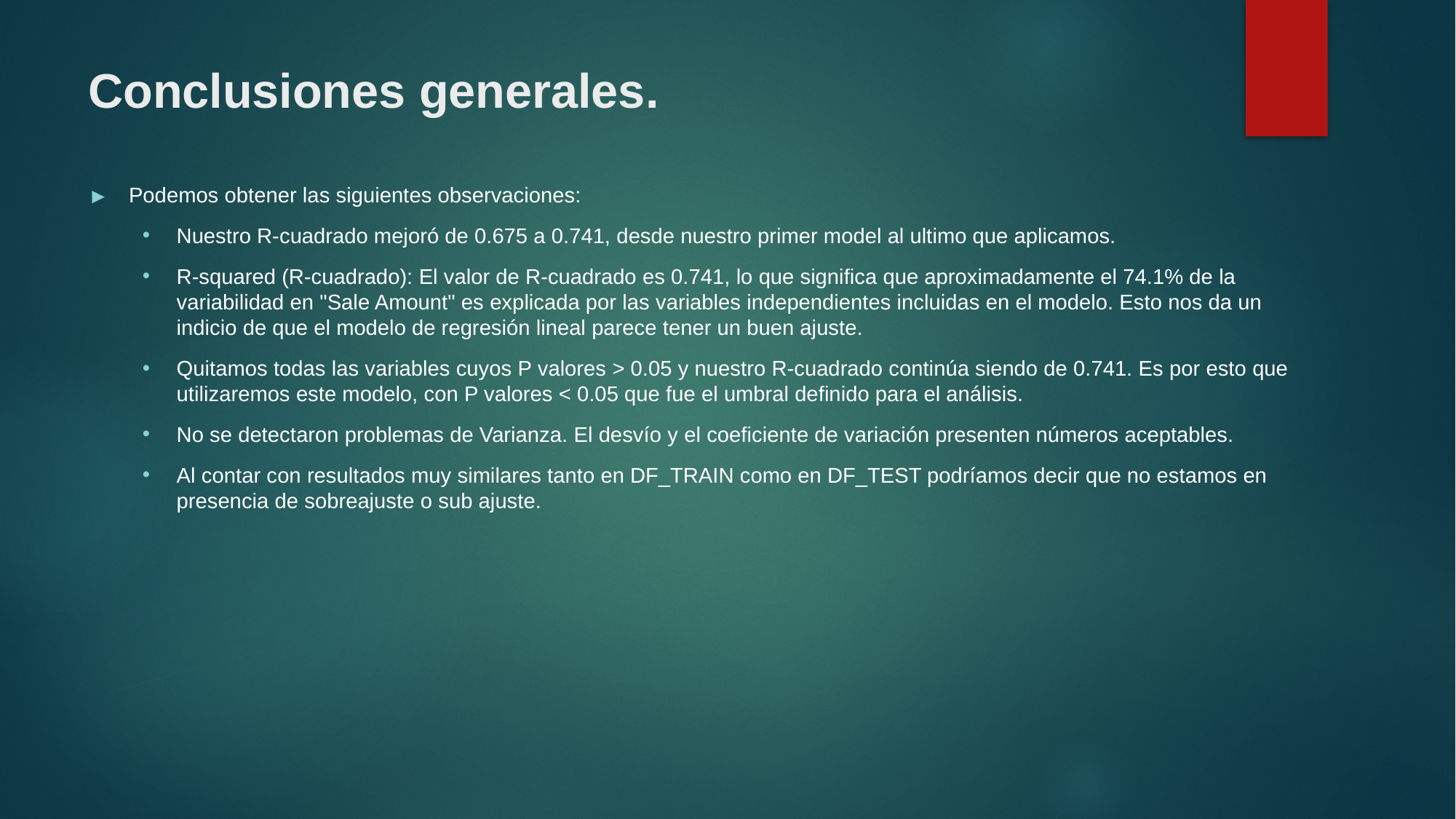

# Conclusiones generales.
Podemos obtener las siguientes observaciones:
Nuestro R-cuadrado mejoró de 0.675 a 0.741, desde nuestro primer model al ultimo que aplicamos.
R-squared (R-cuadrado): El valor de R-cuadrado es 0.741, lo que significa que aproximadamente el 74.1% de la variabilidad en "Sale Amount" es explicada por las variables independientes incluidas en el modelo. Esto nos da un indicio de que el modelo de regresión lineal parece tener un buen ajuste.
Quitamos todas las variables cuyos P valores > 0.05 y nuestro R-cuadrado continúa siendo de 0.741. Es por esto que utilizaremos este modelo, con P valores < 0.05 que fue el umbral definido para el análisis.
No se detectaron problemas de Varianza. El desvío y el coeficiente de variación presenten números aceptables.
Al contar con resultados muy similares tanto en DF_TRAIN como en DF_TEST podríamos decir que no estamos en presencia de sobreajuste o sub ajuste.